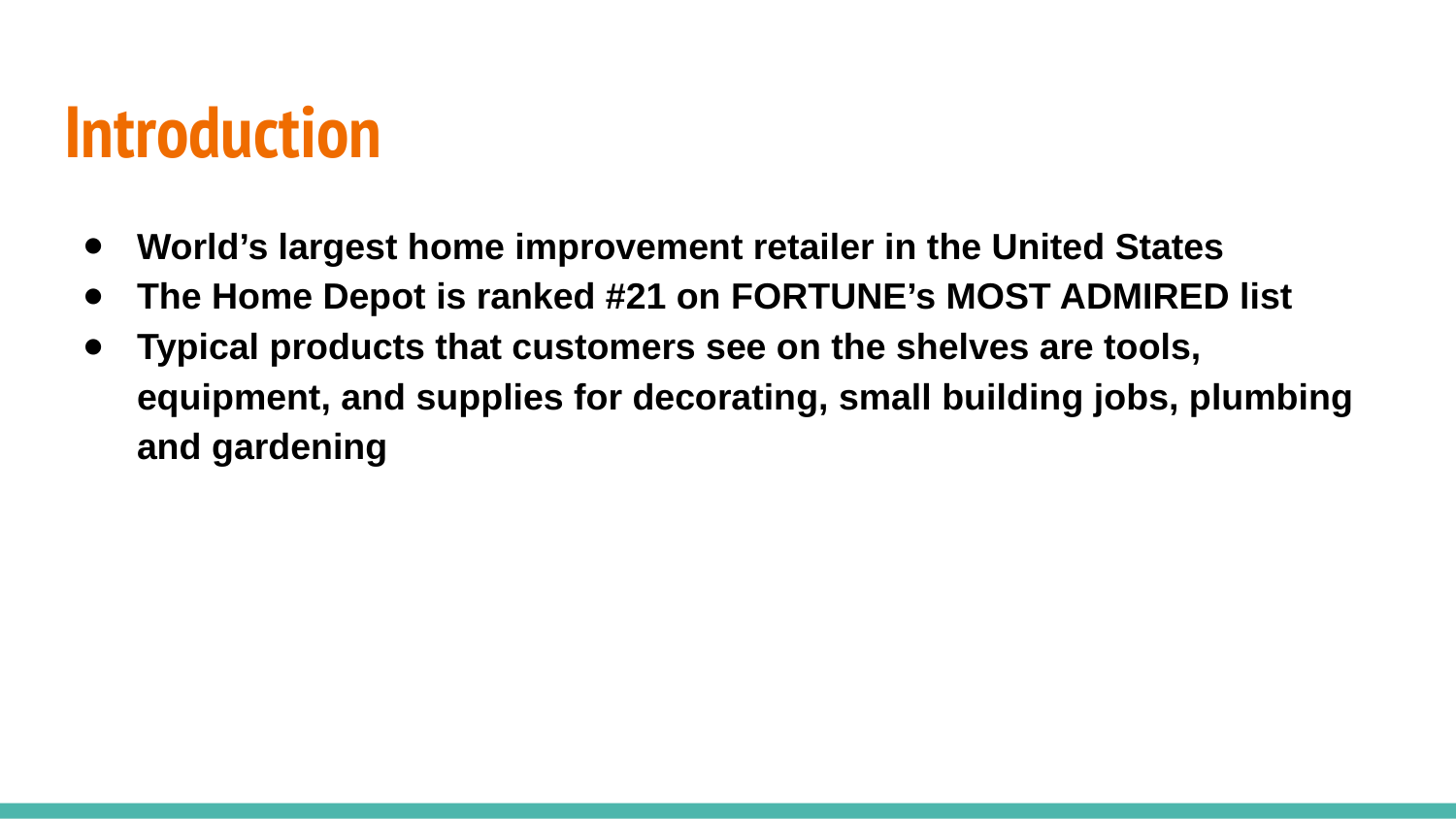

# Introduction
World’s largest home improvement retailer in the United States
The Home Depot is ranked #21 on FORTUNE’s MOST ADMIRED list
Typical products that customers see on the shelves are tools, equipment, and supplies for decorating, small building jobs, plumbing and gardening